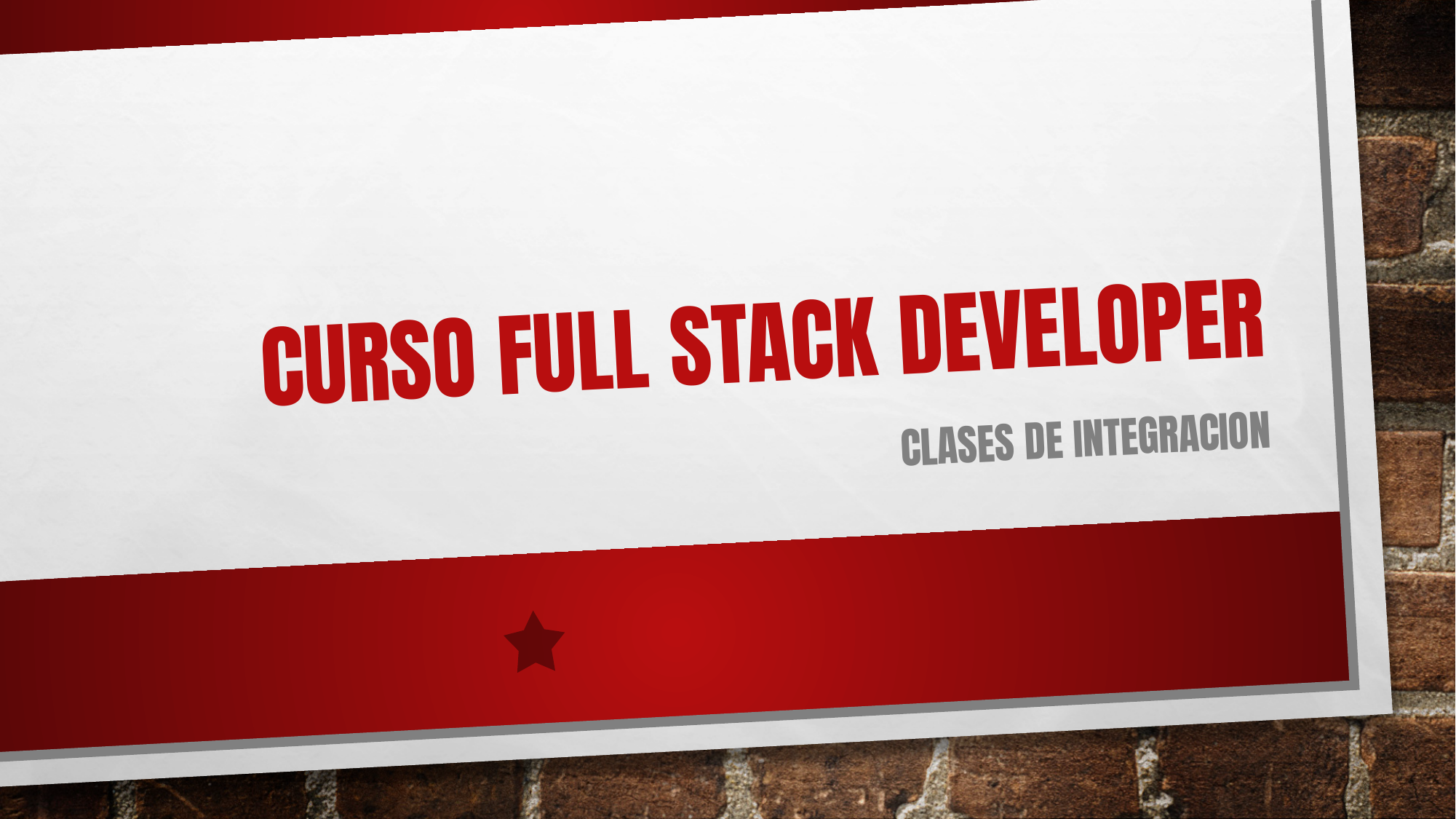

# Curso full stack developer
Clases de integracion